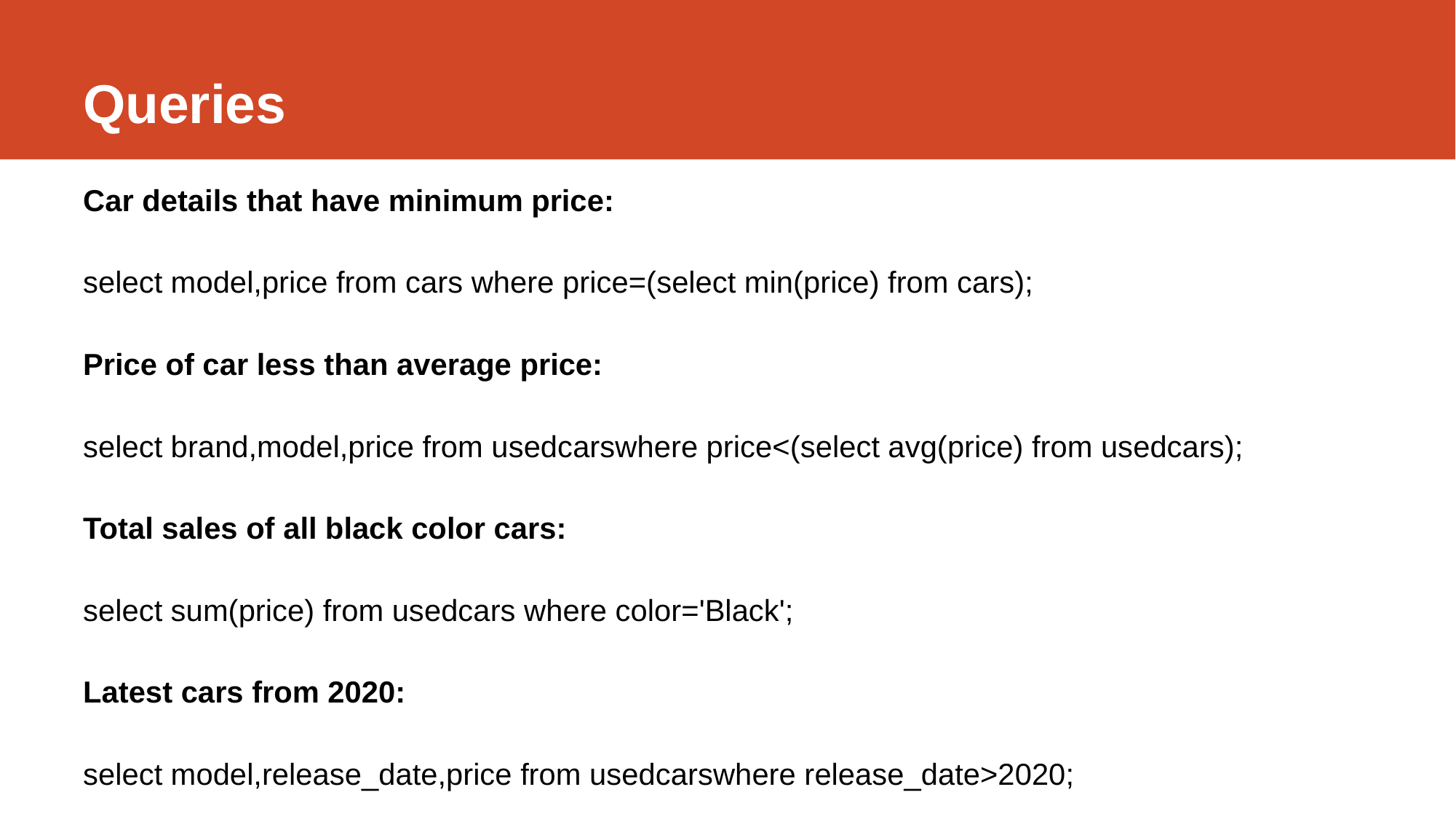

# Queries
Car details that have minimum price:
select model,price from cars where price=(select min(price) from cars);
Price of car less than average price:
select brand,model,price from usedcarswhere price<(select avg(price) from usedcars);
Total sales of all black color cars:
select sum(price) from usedcars where color='Black';
Latest cars from 2020:
select model,release_date,price from usedcarswhere release_date>2020;